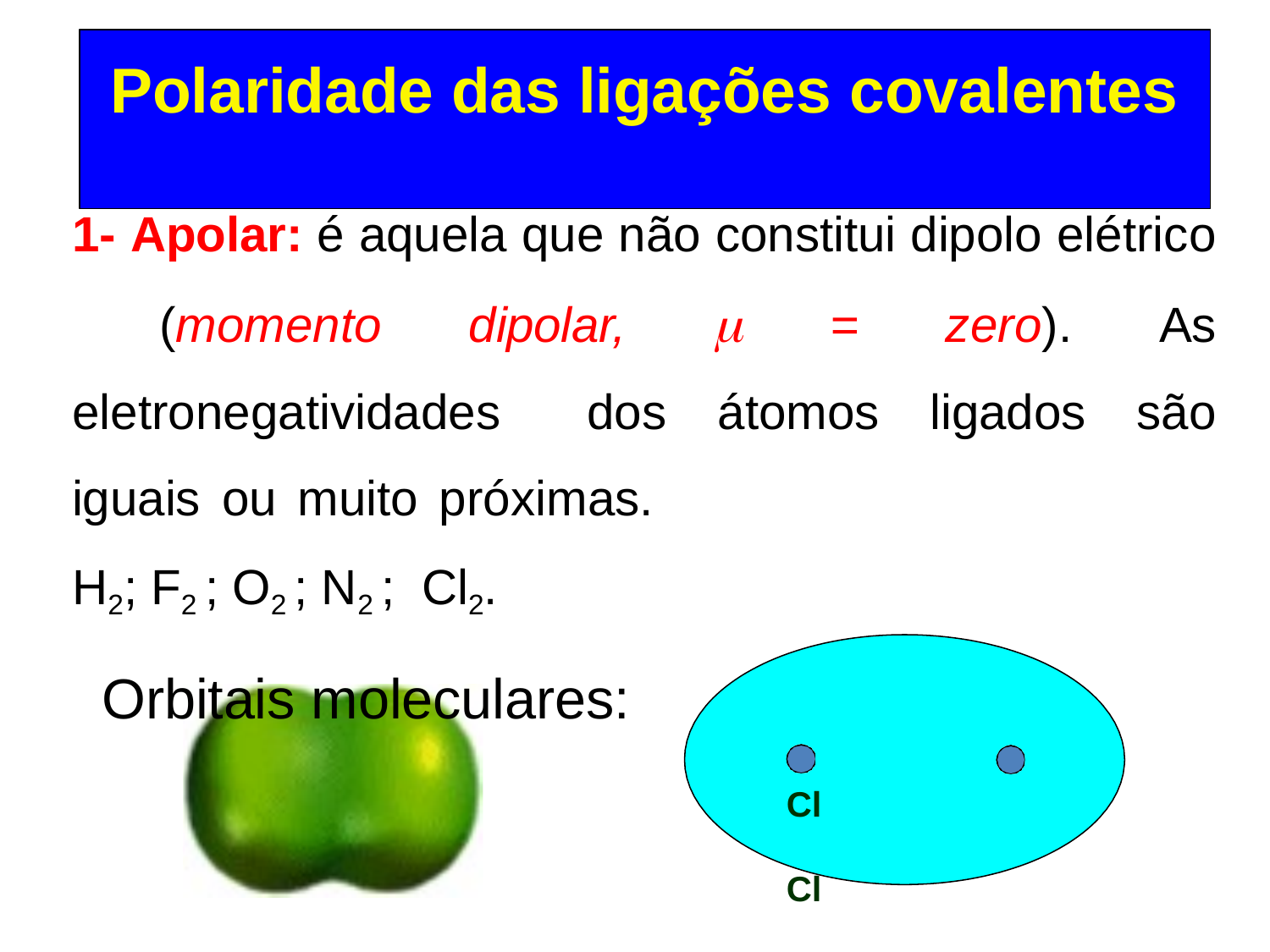

# Polaridade das ligações covalentes
1- Apolar: é aquela que não constitui dipolo elétrico  (momento dipolar, μ = zero). As eletronegatividades  dos átomos ligados são iguais ou muito próximas.
H2; F2 ; O2 ; N2 ; Cl2.
Orbitais moleculares:
Cl	Cl